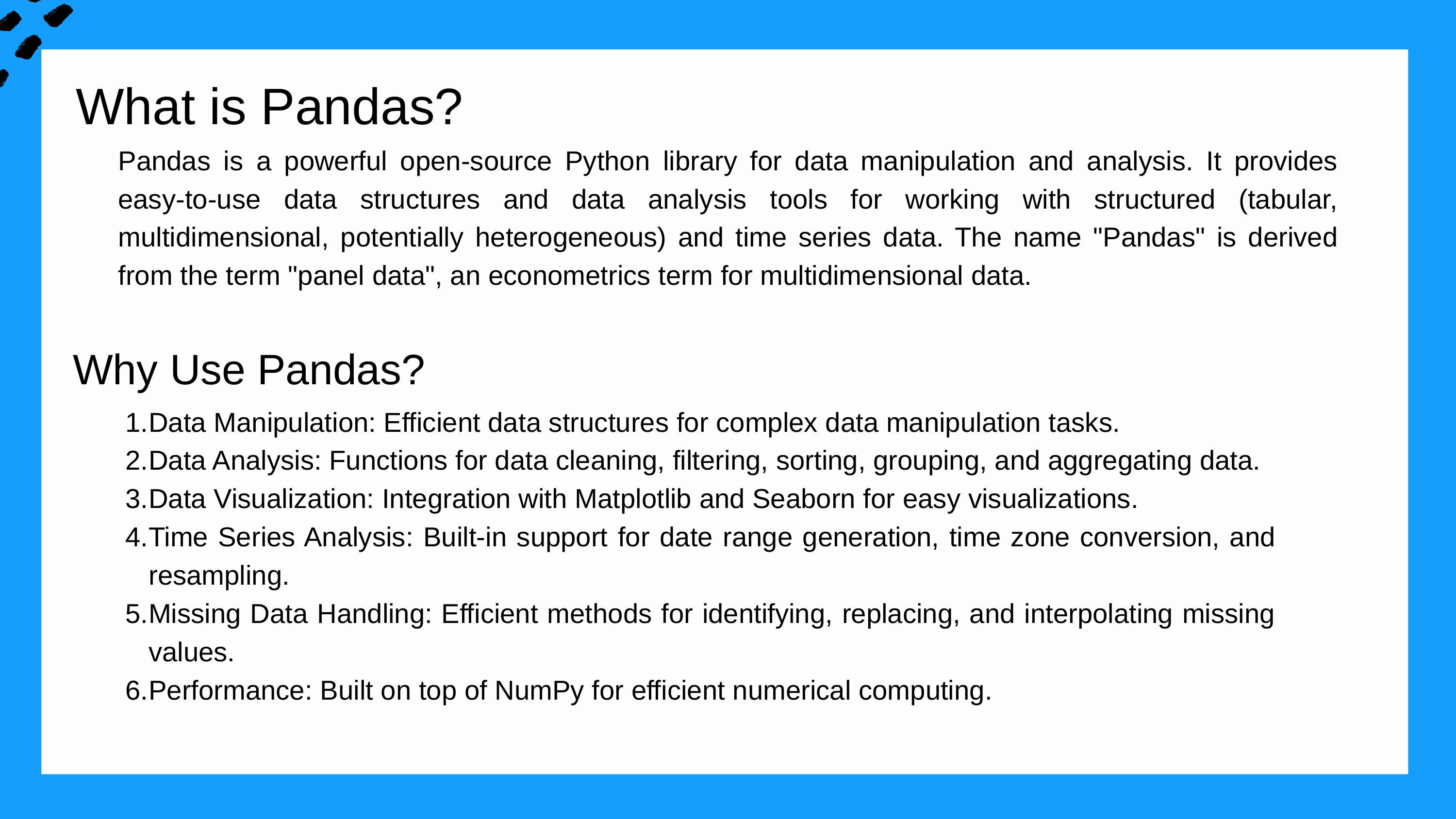

What is Pandas?
Pandas is a powerful open-source Python library for data manipulation and analysis. It provides easy-to-use data structures and data analysis tools for working with structured (tabular, multidimensional, potentially heterogeneous) and time series data. The name "Pandas" is derived from the term "panel data", an econometrics term for multidimensional data.
Why Use Pandas?
Data Manipulation: Efficient data structures for complex data manipulation tasks.
Data Analysis: Functions for data cleaning, filtering, sorting, grouping, and aggregating data.
Data Visualization: Integration with Matplotlib and Seaborn for easy visualizations.
Time Series Analysis: Built-in support for date range generation, time zone conversion, and resampling.
Missing Data Handling: Efficient methods for identifying, replacing, and interpolating missing values.
Performance: Built on top of NumPy for efficient numerical computing.